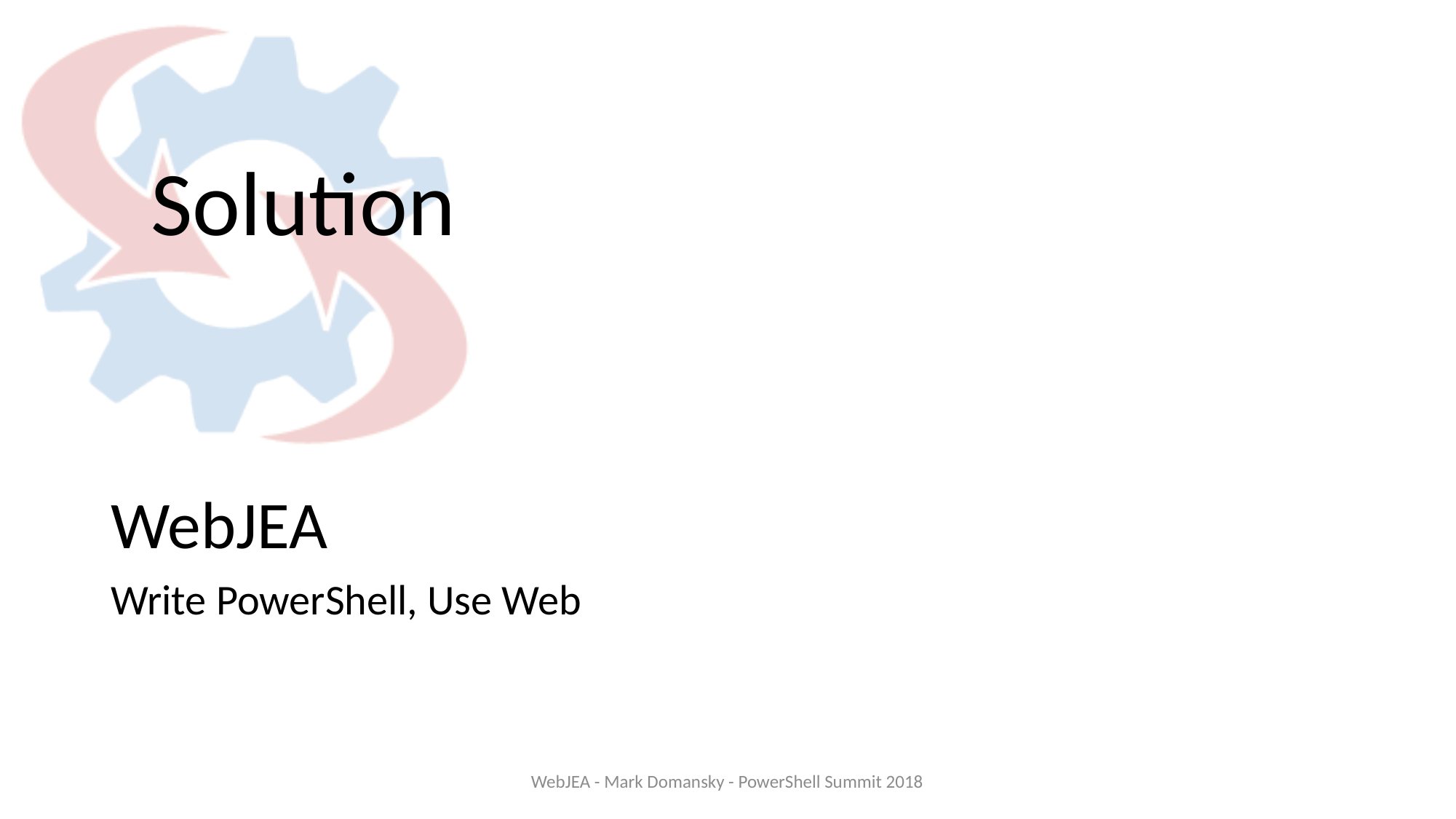

# Solution

WebJEA
Write PowerShell, Use Web
WebJEA - Mark Domansky - PowerShell Summit 2018